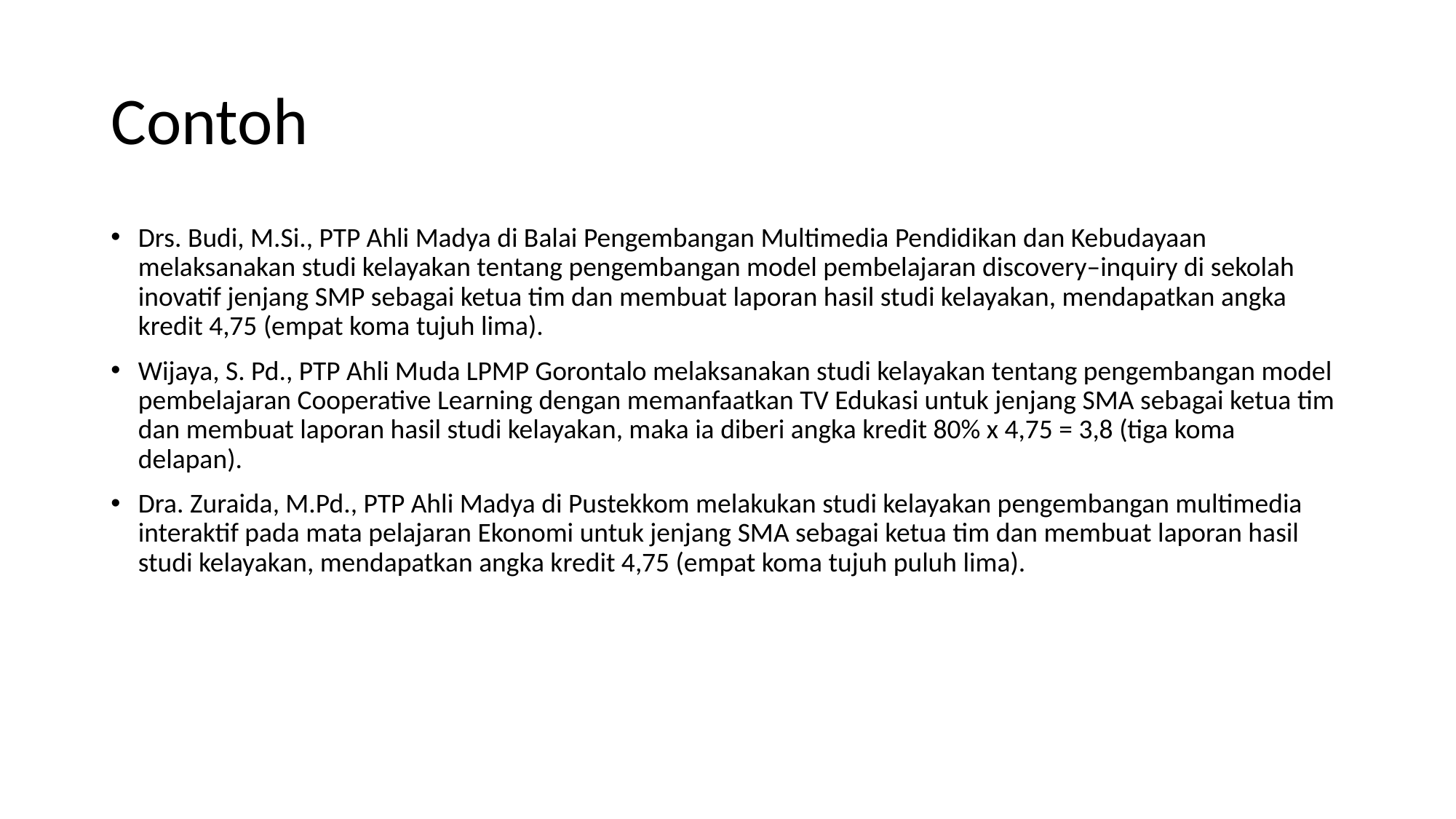

# Contoh
Drs. Budi, M.Si., PTP Ahli Madya di Balai Pengembangan Multimedia Pendidikan dan Kebudayaan melaksanakan studi kelayakan tentang pengembangan model pembelajaran discovery–inquiry di sekolah inovatif jenjang SMP sebagai ketua tim dan membuat laporan hasil studi kelayakan, mendapatkan angka kredit 4,75 (empat koma tujuh lima).
Wijaya, S. Pd., PTP Ahli Muda LPMP Gorontalo melaksanakan studi kelayakan tentang pengembangan model pembelajaran Cooperative Learning dengan memanfaatkan TV Edukasi untuk jenjang SMA sebagai ketua tim dan membuat laporan hasil studi kelayakan, maka ia diberi angka kredit 80% x 4,75 = 3,8 (tiga koma delapan).
Dra. Zuraida, M.Pd., PTP Ahli Madya di Pustekkom melakukan studi kelayakan pengembangan multimedia interaktif pada mata pelajaran Ekonomi untuk jenjang SMA sebagai ketua tim dan membuat laporan hasil studi kelayakan, mendapatkan angka kredit 4,75 (empat koma tujuh puluh lima).